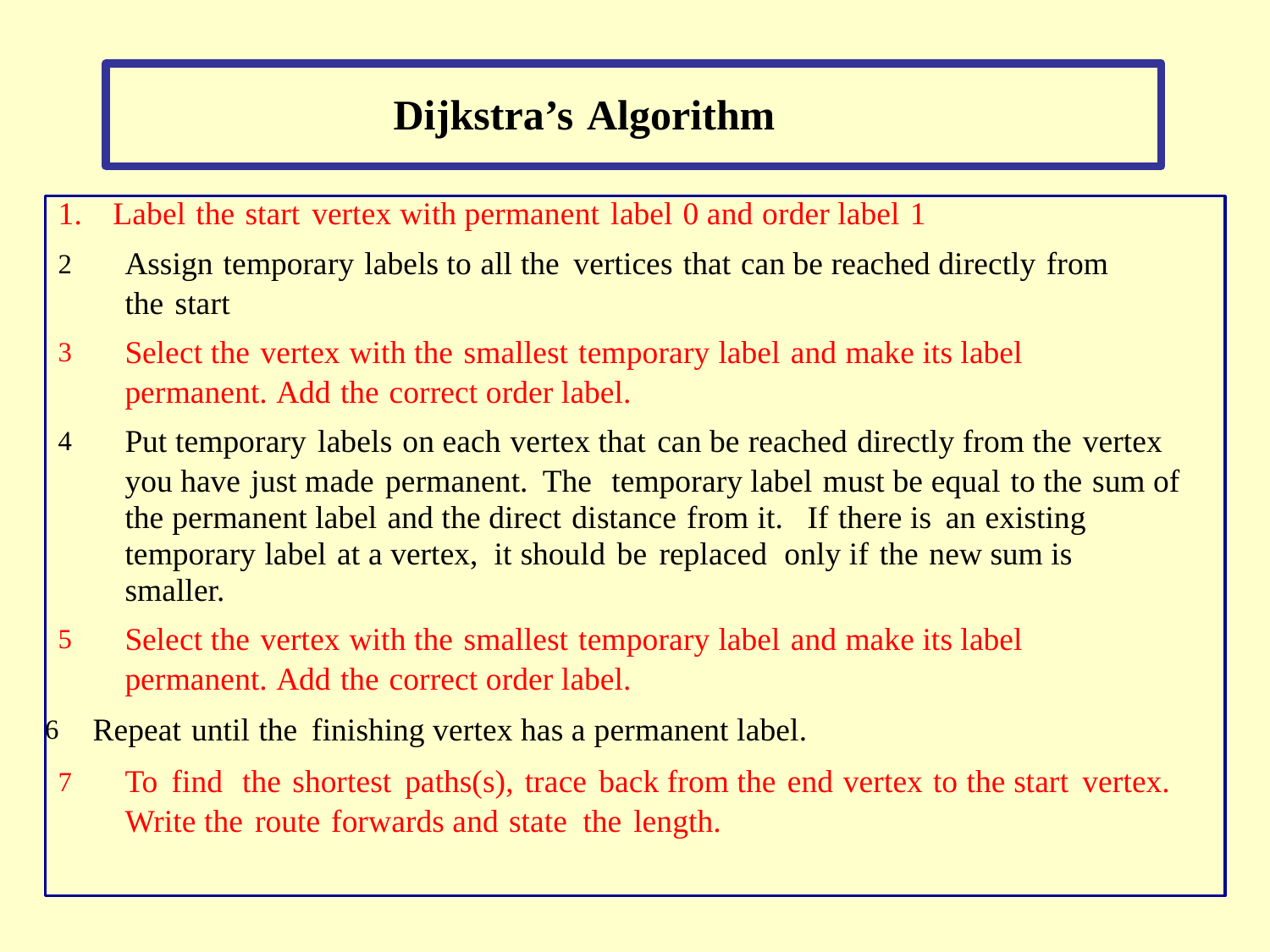

Dijkstra’s Algorithm

1.   Label the start vertex with permanent label 0 and order label 1
2	Assign temporary labels to all the vertices that can be reached directly from the start
3	Select the vertex with the smallest temporary label and make its label permanent. Add the correct order label.
4 	Put temporary labels on each vertex that can be reached directly from the vertex you have just made permanent. The  temporary label must be equal to the sum of the permanent label and the direct distance from it.   If there is an existing temporary label at a vertex, it should be replaced only if the new sum is smaller.
5	Select the vertex with the smallest temporary label and make its label permanent. Add the correct order label.
6    Repeat until the finishing vertex has a permanent label.
7	To find  the shortest paths(s), trace back from the end vertex to the start vertex. Write the route forwards and state the length.